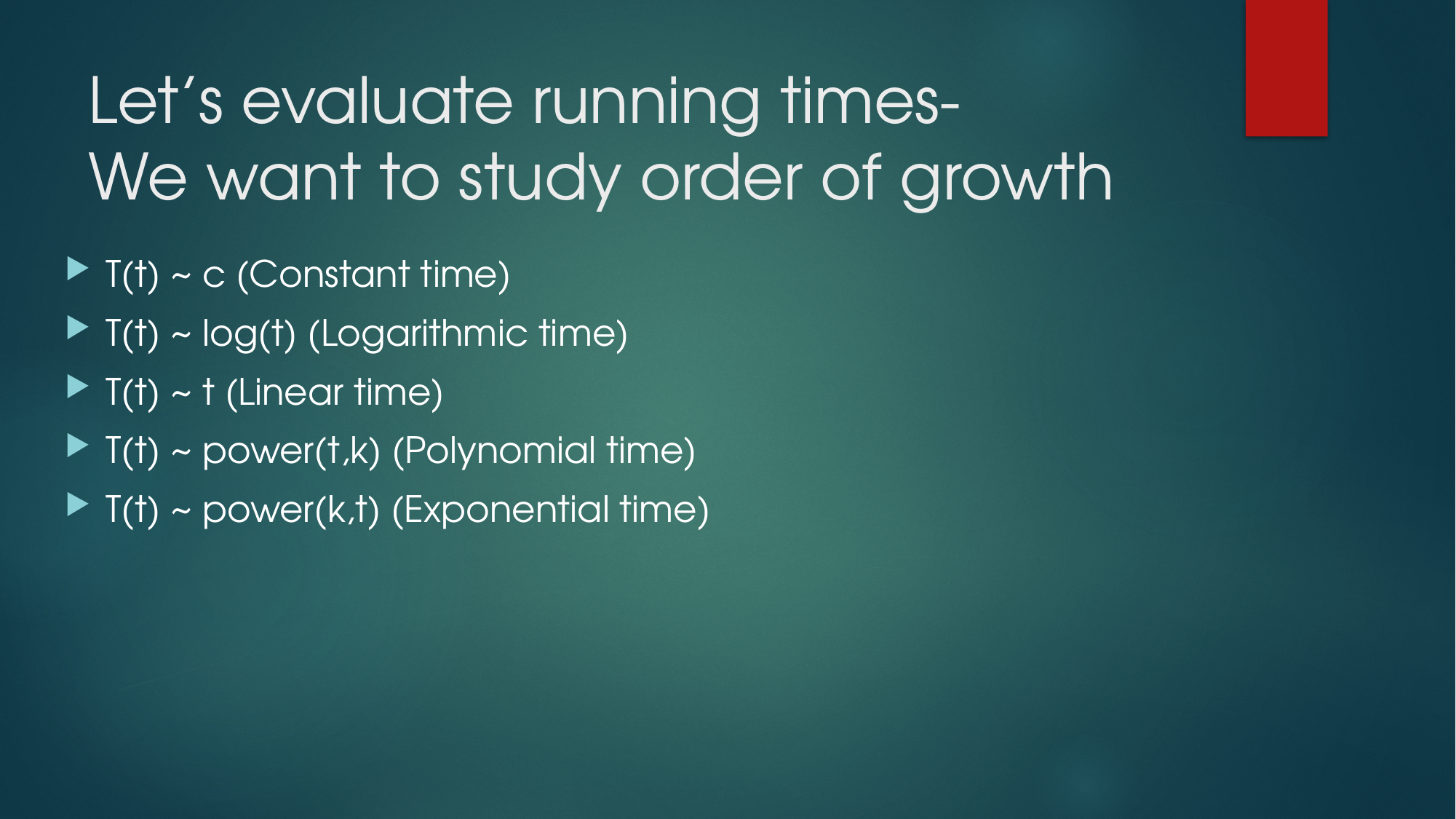

# Let’s evaluate running times- We want to study order of growth
T(t) ~ c (Constant time)
T(t) ~ log(t) (Logarithmic time)
T(t) ~ t (Linear time)
T(t) ~ power(t,k) (Polynomial time)
T(t) ~ power(k,t) (Exponential time)